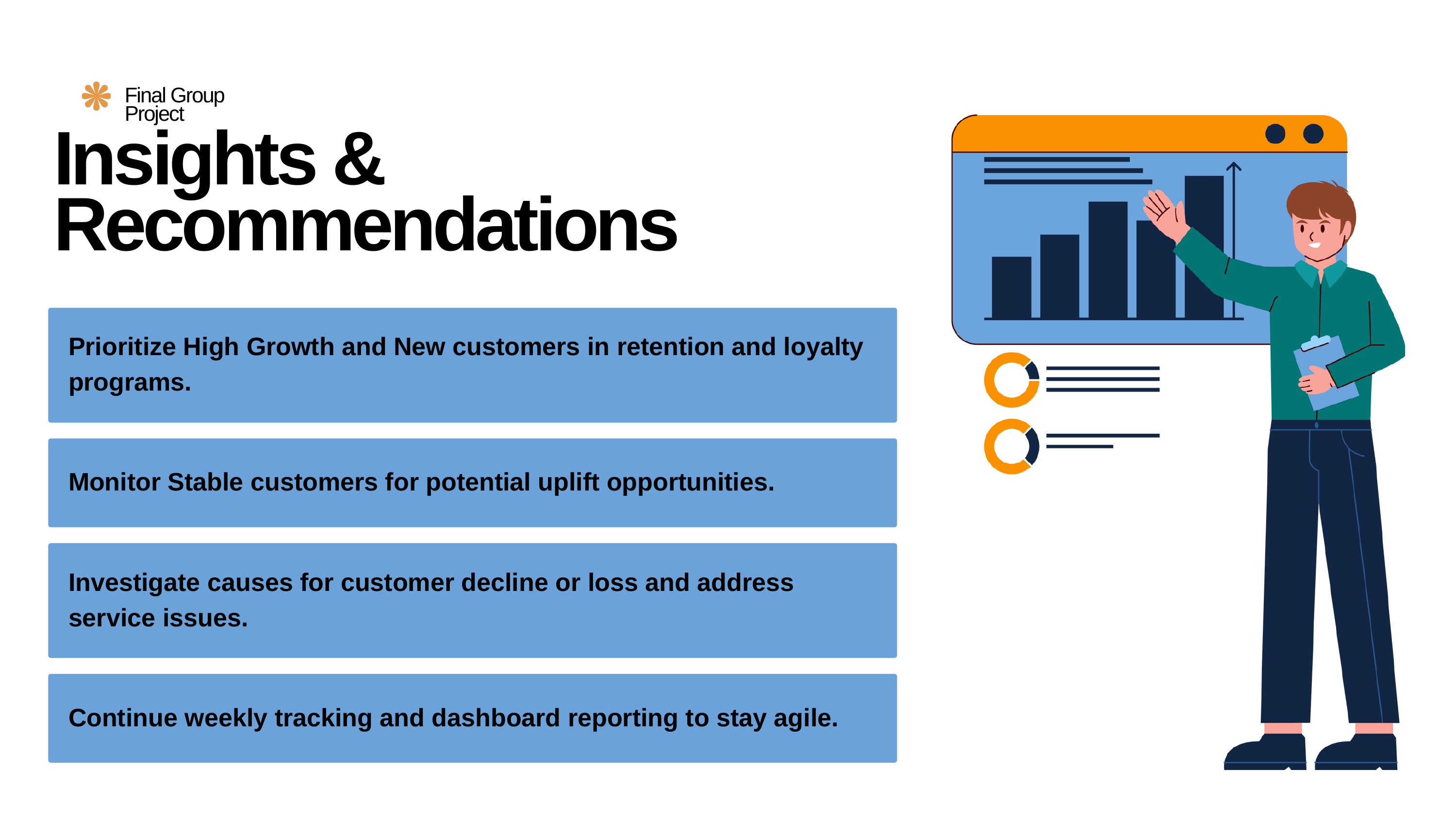

Final Group Project

Insights & Recommendations

Prioritize High Growth and New customers in retention and loyalty programs.

Monitor Stable customers for potential uplift opportunities.

Investigate causes for customer decline or loss and address service issues.

Continue weekly tracking and dashboard reporting to stay agile.